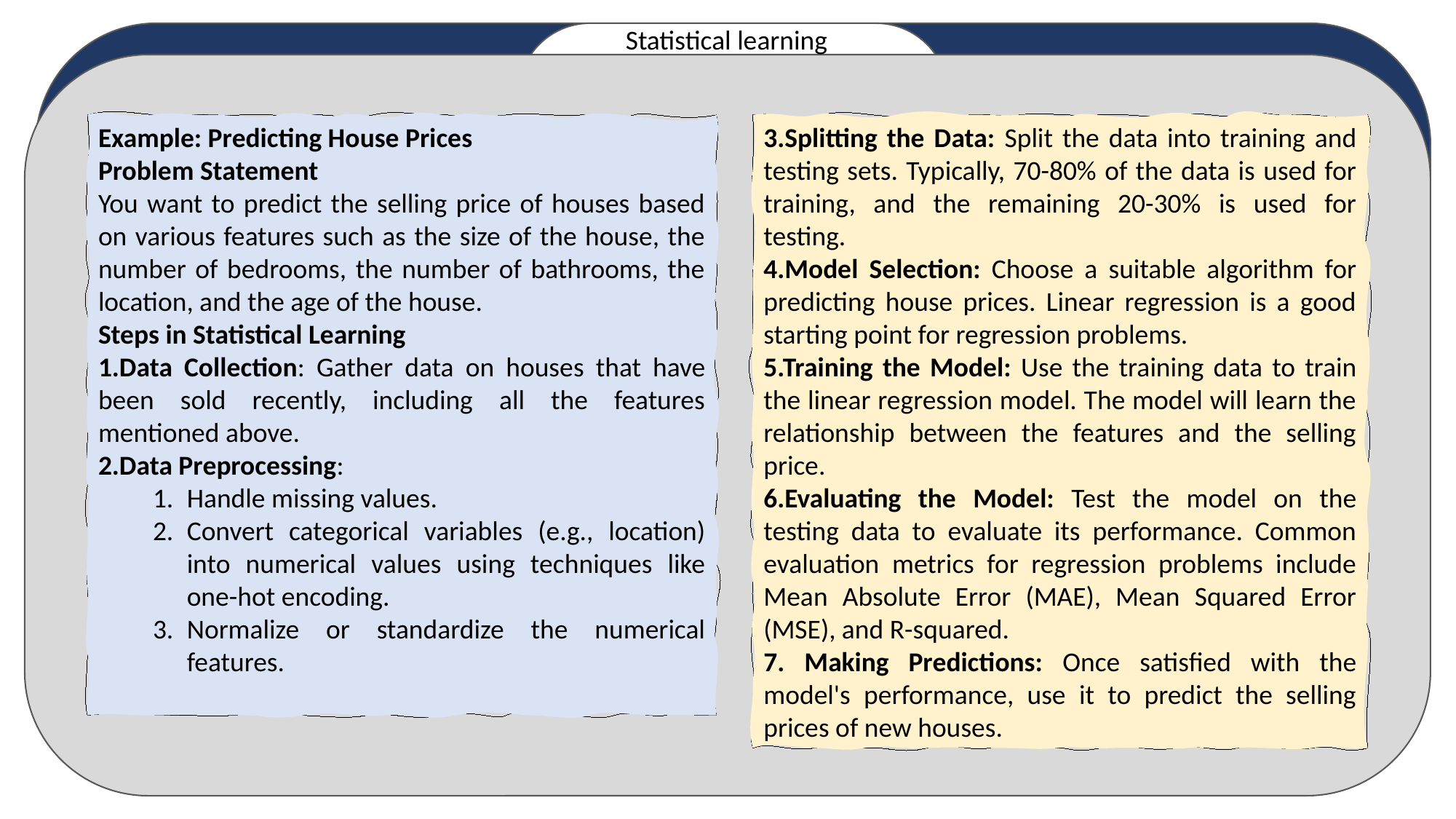

Statistical learning

Example: Predicting House Prices
Problem Statement
You want to predict the selling price of houses based on various features such as the size of the house, the number of bedrooms, the number of bathrooms, the location, and the age of the house.
Steps in Statistical Learning
Data Collection: Gather data on houses that have been sold recently, including all the features mentioned above.
Data Preprocessing:
Handle missing values.
Convert categorical variables (e.g., location) into numerical values using techniques like one-hot encoding.
Normalize or standardize the numerical features.

3.Splitting the Data: Split the data into training and testing sets. Typically, 70-80% of the data is used for training, and the remaining 20-30% is used for testing.
4.Model Selection: Choose a suitable algorithm for predicting house prices. Linear regression is a good starting point for regression problems.
5.Training the Model: Use the training data to train the linear regression model. The model will learn the relationship between the features and the selling price.
6.Evaluating the Model: Test the model on the testing data to evaluate its performance. Common evaluation metrics for regression problems include Mean Absolute Error (MAE), Mean Squared Error (MSE), and R-squared.
7. Making Predictions: Once satisfied with the model's performance, use it to predict the selling prices of new houses.